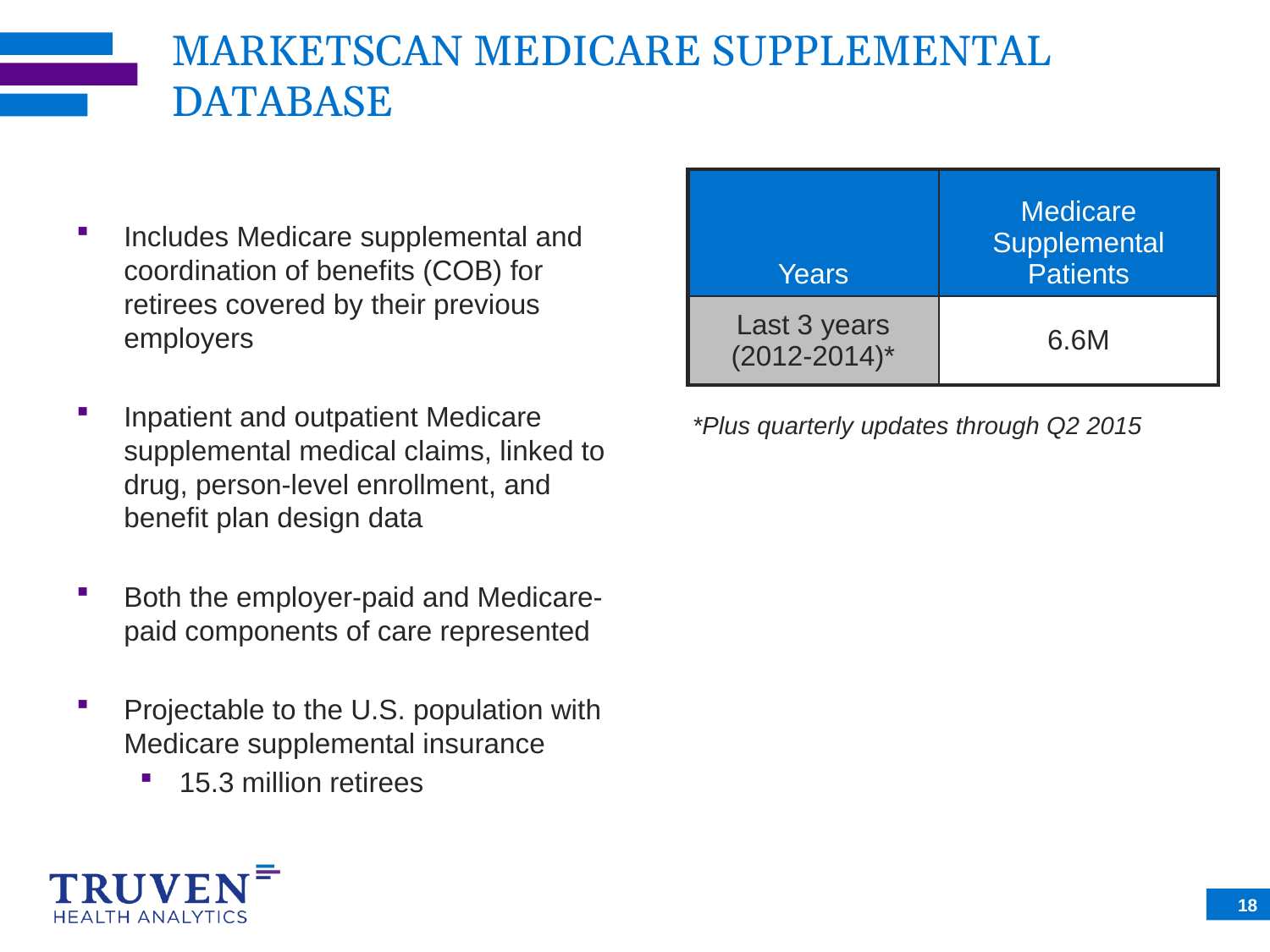

# MARKETSCAN MEDICARE SUPPLEMENTAL DATABASE
| Years | Medicare Supplemental Patients |
| --- | --- |
| Last 3 years (2012-2014)\* | 6.6M |

Includes Medicare supplemental and coordination of benefits (COB) for retirees covered by their previous employers

Inpatient and outpatient Medicare supplemental medical claims, linked to drug, person-level enrollment, and benefit plan design data

Both the employer-paid and Medicare-paid components of care represented

Projectable to the U.S. population with Medicare supplemental insurance
15.3 million retirees
*Plus quarterly updates through Q2 2015
18